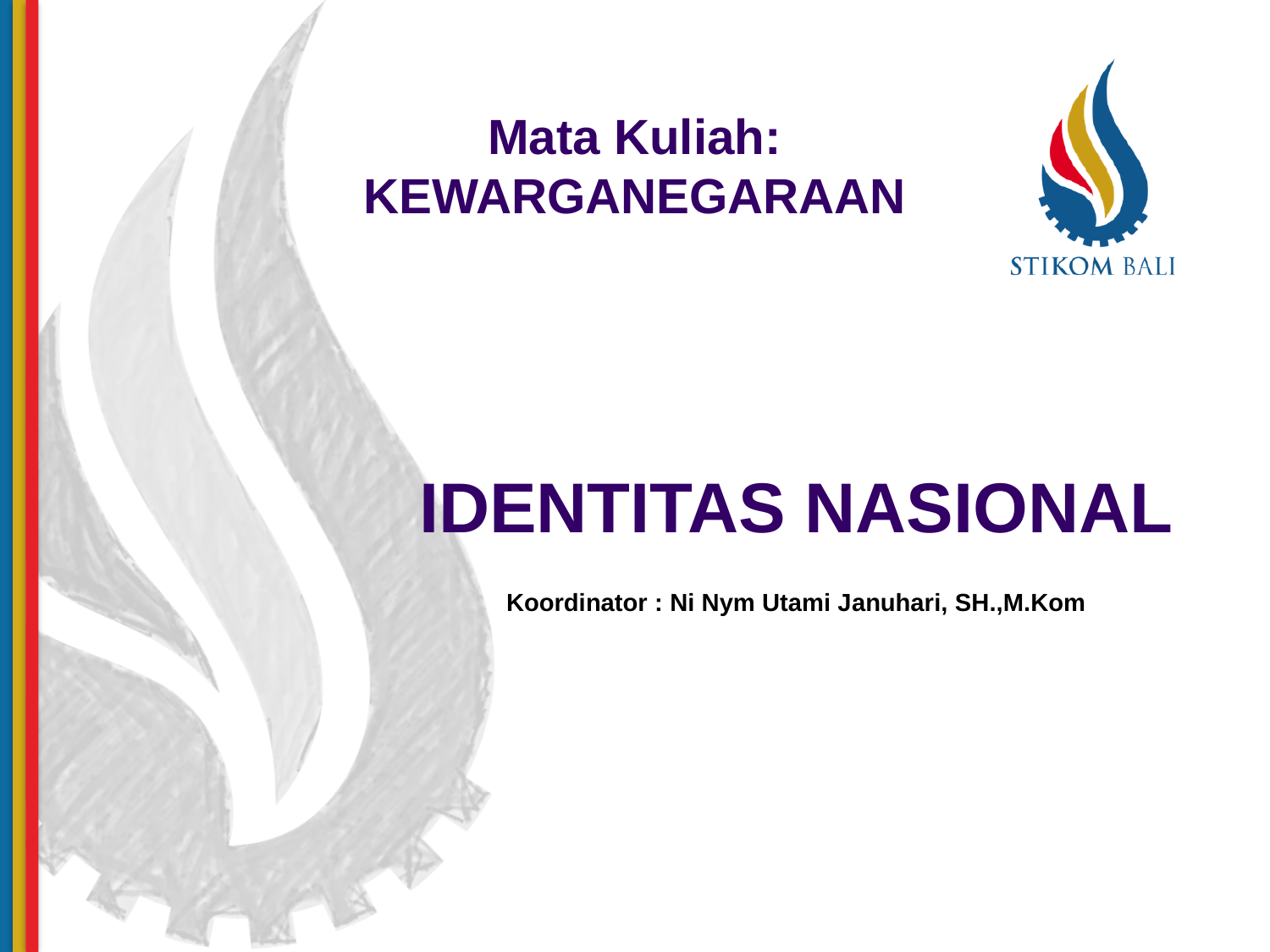

# Mata Kuliah: KEWARGANEGARAAN
IDENTITAS NASIONAL

Koordinator : Ni Nym Utami Januhari, SH.,M.Kom